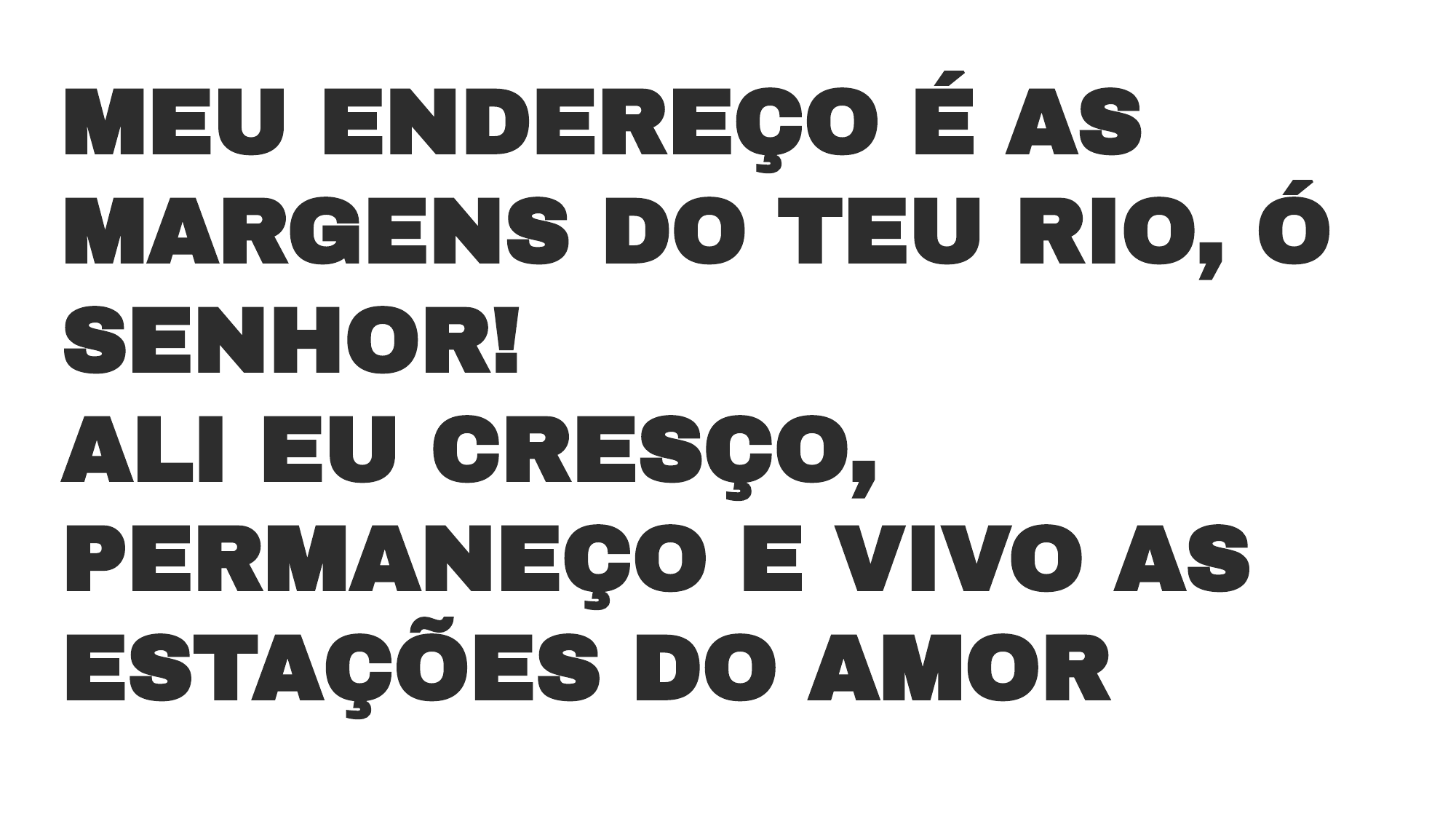

MEU ENDEREÇO É AS MARGENS DO TEU RIO, Ó SENHOR!
ALI EU CRESÇO, PERMANEÇO E VIVO AS ESTAÇÕES DO AMOR